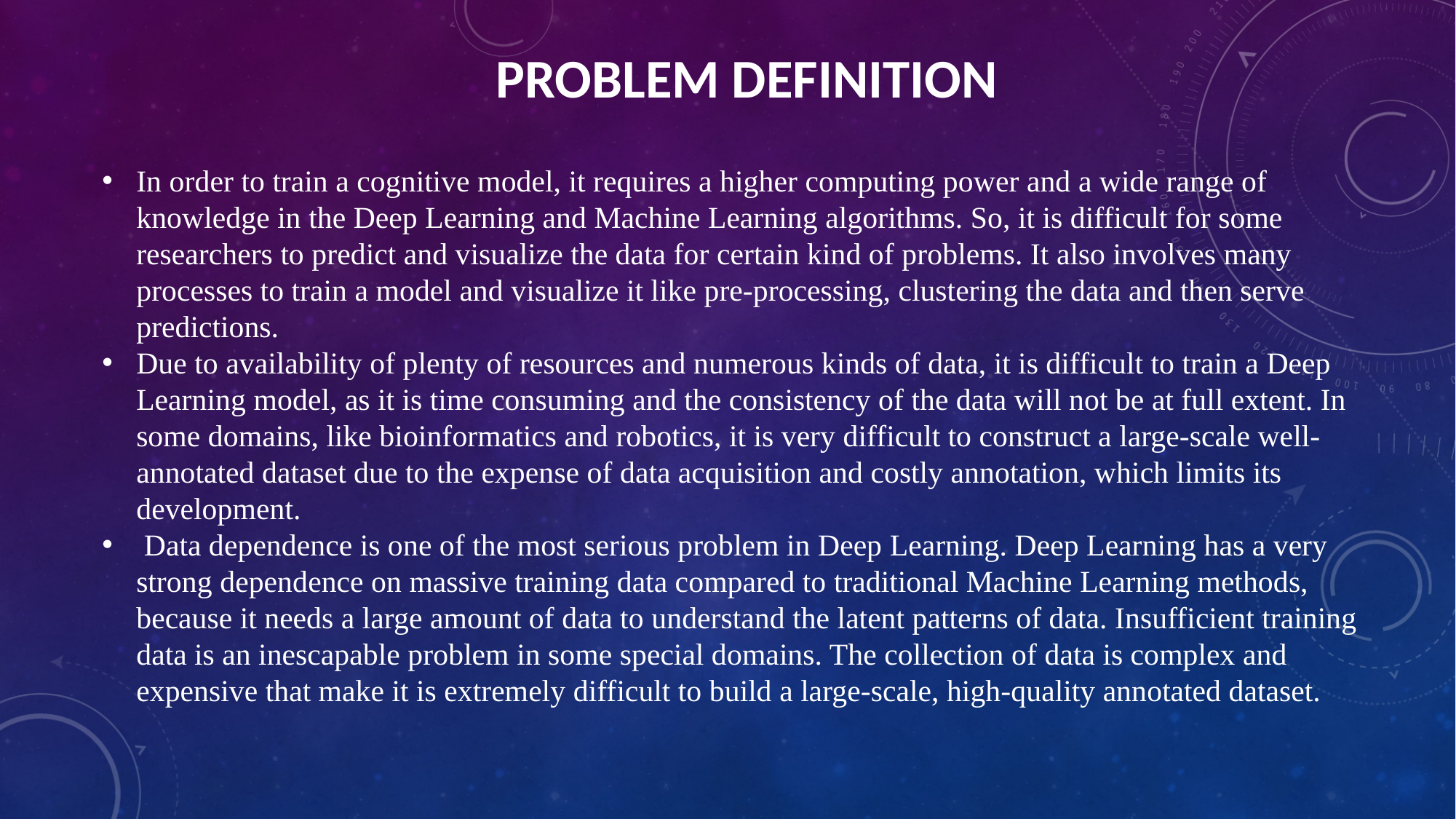

PROBLEM DEFINITION
In order to train a cognitive model, it requires a higher computing power and a wide range of knowledge in the Deep Learning and Machine Learning algorithms. So, it is difficult for some researchers to predict and visualize the data for certain kind of problems. It also involves many processes to train a model and visualize it like pre-processing, clustering the data and then serve predictions.
Due to availability of plenty of resources and numerous kinds of data, it is difficult to train a Deep Learning model, as it is time consuming and the consistency of the data will not be at full extent. In some domains, like bioinformatics and robotics, it is very difficult to construct a large-scale well-annotated dataset due to the expense of data acquisition and costly annotation, which limits its development.
 Data dependence is one of the most serious problem in Deep Learning. Deep Learning has a very strong dependence on massive training data compared to traditional Machine Learning methods, because it needs a large amount of data to understand the latent patterns of data. Insufficient training data is an inescapable problem in some special domains. The collection of data is complex and expensive that make it is extremely difficult to build a large-scale, high-quality annotated dataset.